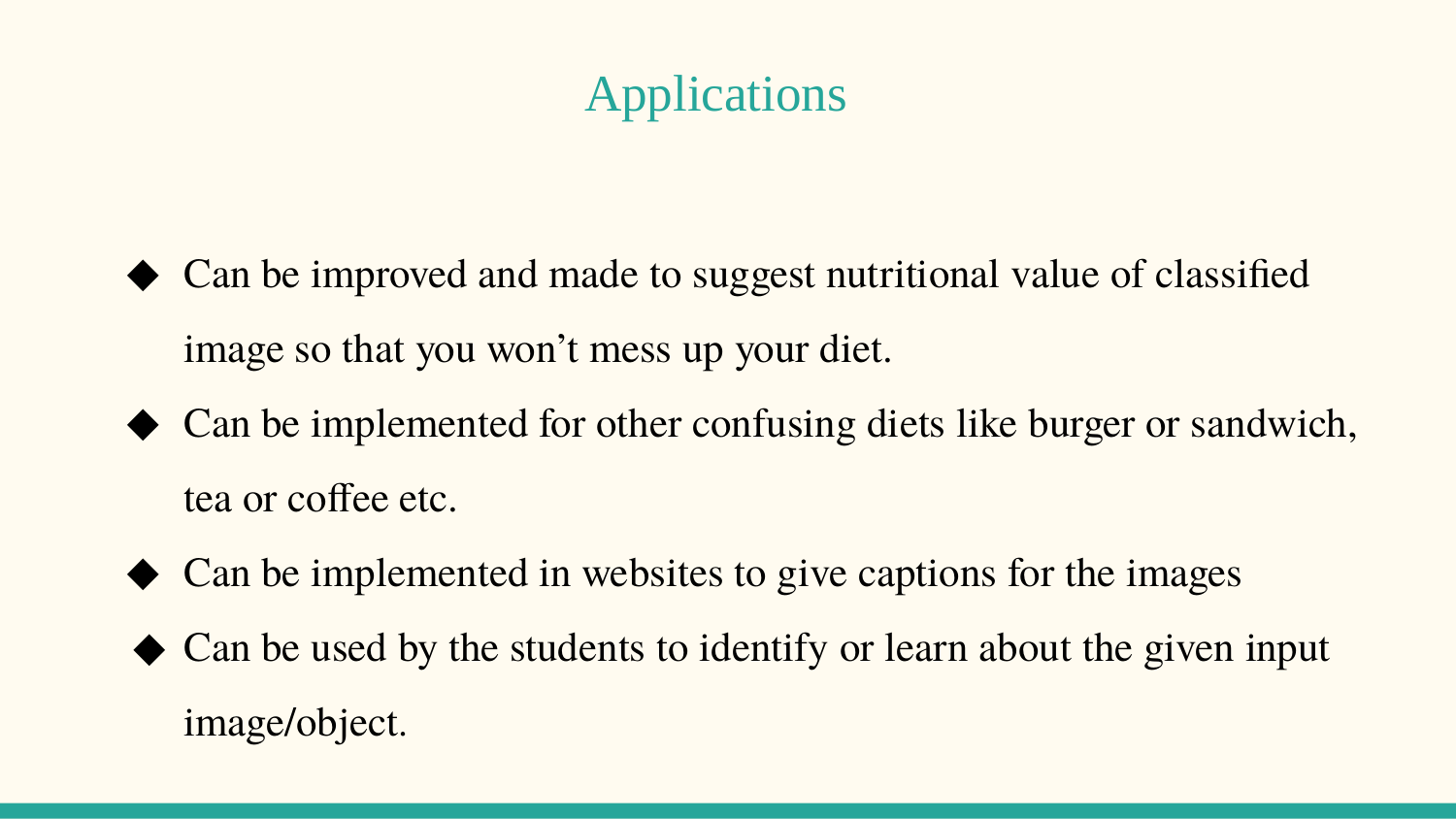

# Applications
Can be improved and made to suggest nutritional value of classified image so that you won’t mess up your diet.
Can be implemented for other confusing diets like burger or sandwich, tea or coffee etc.
Can be implemented in websites to give captions for the images
Can be used by the students to identify or learn about the given input image/object.